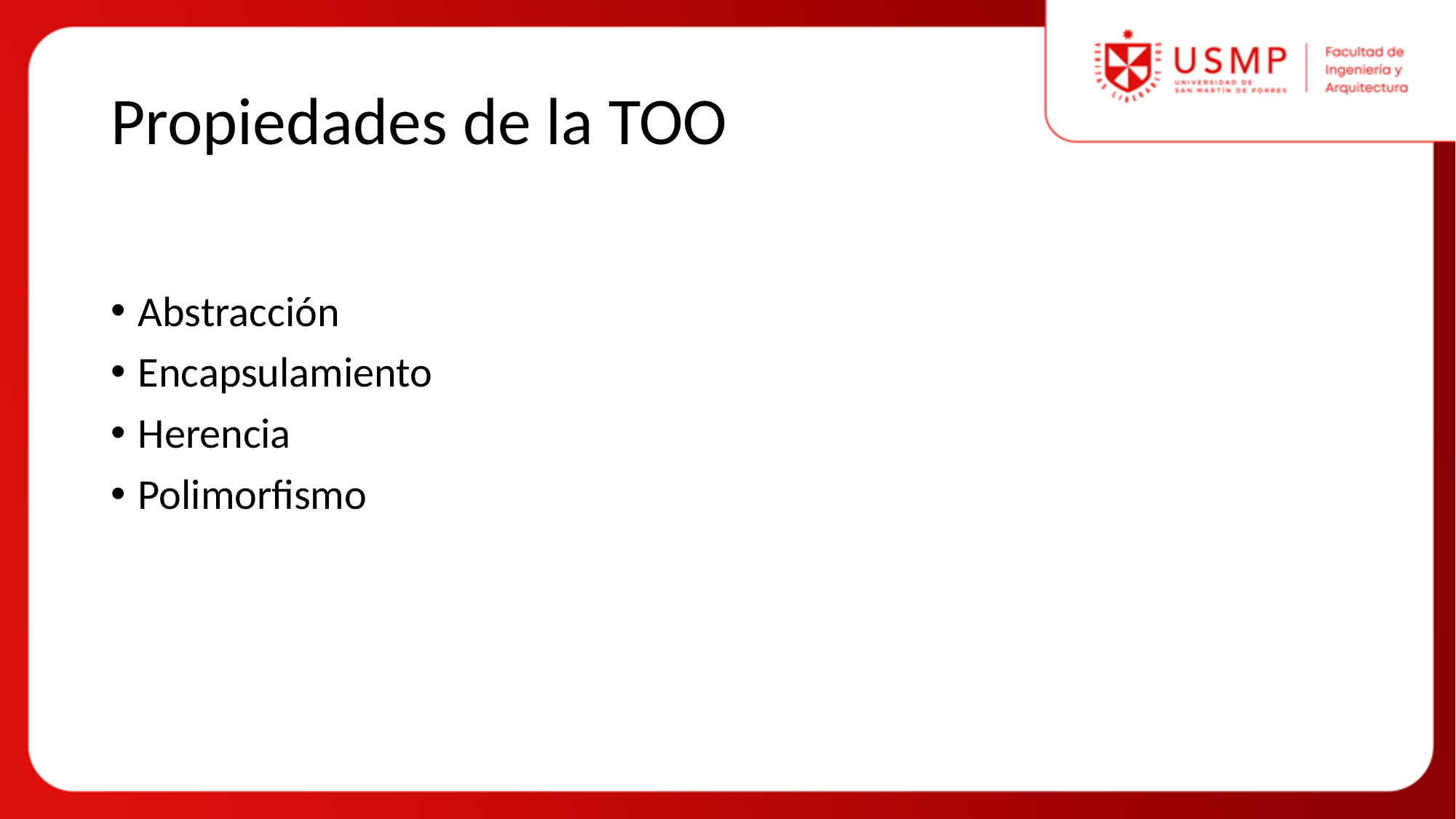

# Propiedades de la TOO

Abstracción
Encapsulamiento
Herencia
Polimorfismo